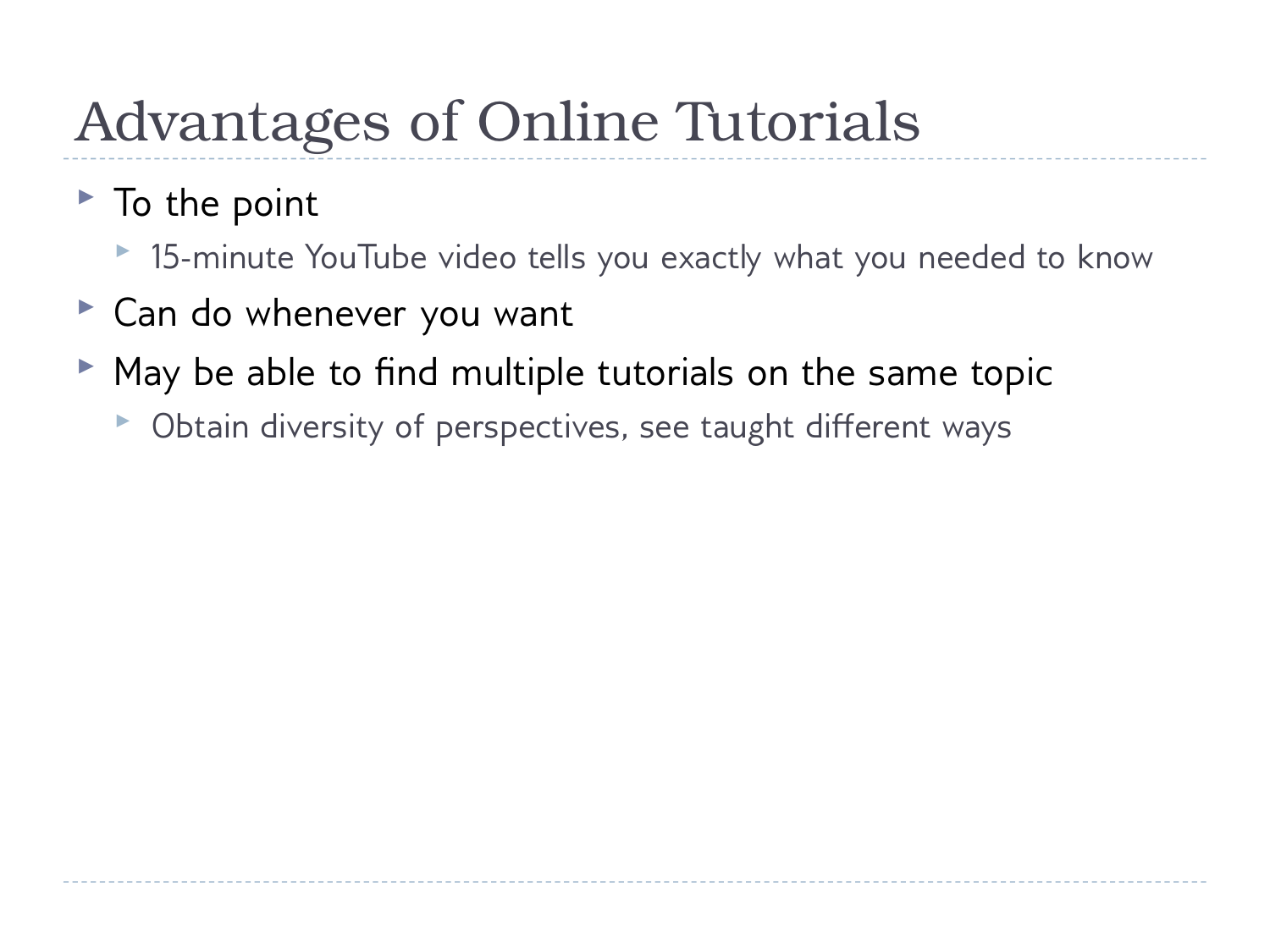

# Advantages of Online Tutorials
To the point
15-minute YouTube video tells you exactly what you needed to know
Can do whenever you want
May be able to find multiple tutorials on the same topic
Obtain diversity of perspectives, see taught different ways